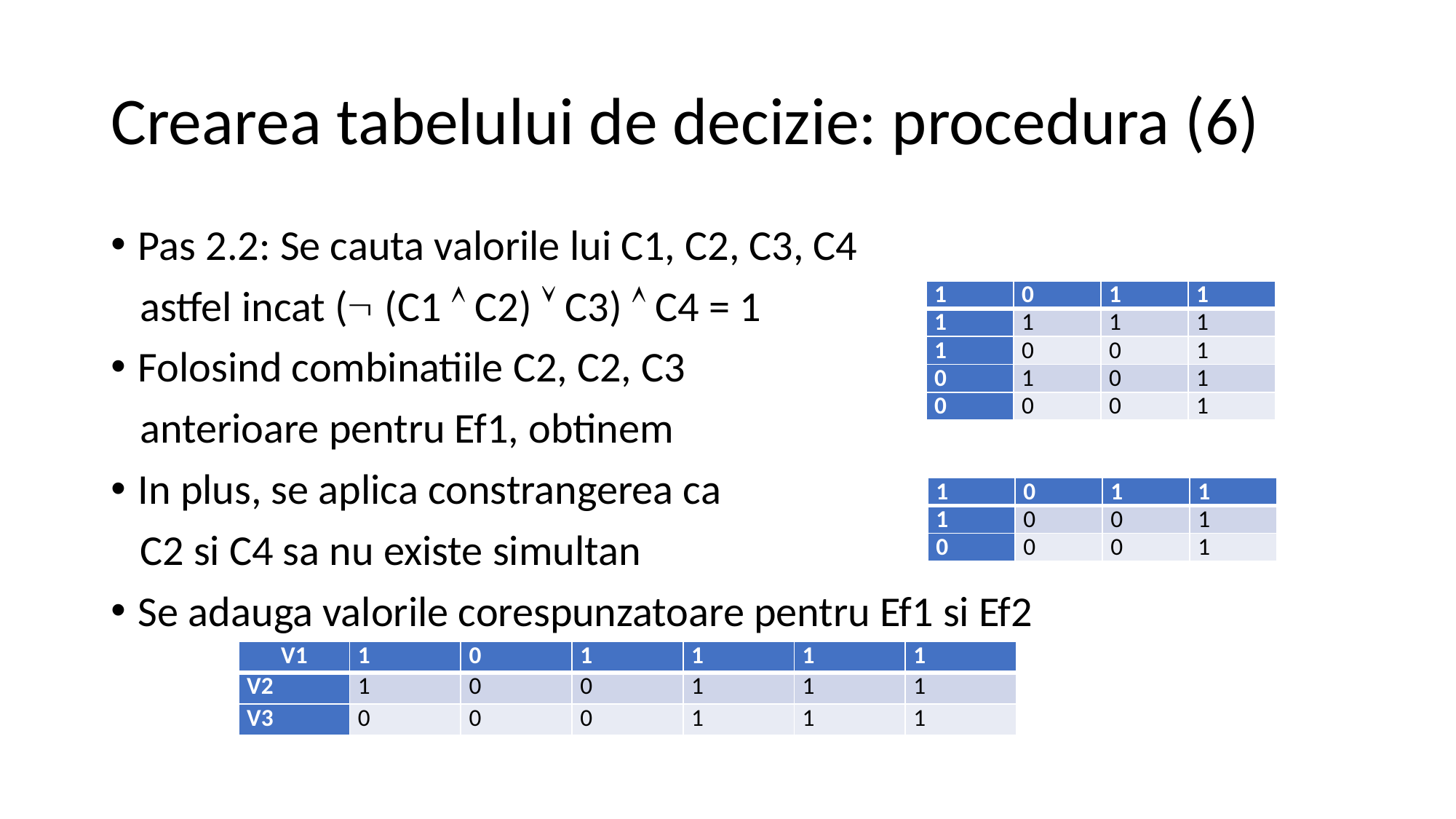

# Crearea tabelului de decizie: procedura (6)
Pas 2.2: Se cauta valorile lui C1, C2, C3, C4
   astfel incat (¬ (C1 ∧ C2) ∨ C3) ∧ C4 = 1
Folosind combinatiile C2, C2, C3
   anterioare pentru Ef1, obtinem
In plus, se aplica constrangerea ca
   C2 si C4 sa nu existe simultan
Se adauga valorile corespunzatoare pentru Ef1 si Ef2

| 1 | 0 | 1 | 1 |
| --- | --- | --- | --- |
| 1 | 1 | 1 | 1 |
| 1 | 0 | 0 | 1 |
| 0 | 1 | 0 | 1 |
| 0 | 0 | 0 | 1 |
| 1 | 0 | 1 | 1 |
| --- | --- | --- | --- |
| 1 | 0 | 0 | 1 |
| 0 | 0 | 0 | 1 |
| V1 | 1 | 0 | 1 | 1 | 1 | 1 |
| --- | --- | --- | --- | --- | --- | --- |
| V2 | 1 | 0 | 0 | 1 | 1 | 1 |
| V3 | 0 | 0 | 0 | 1 | 1 | 1 |